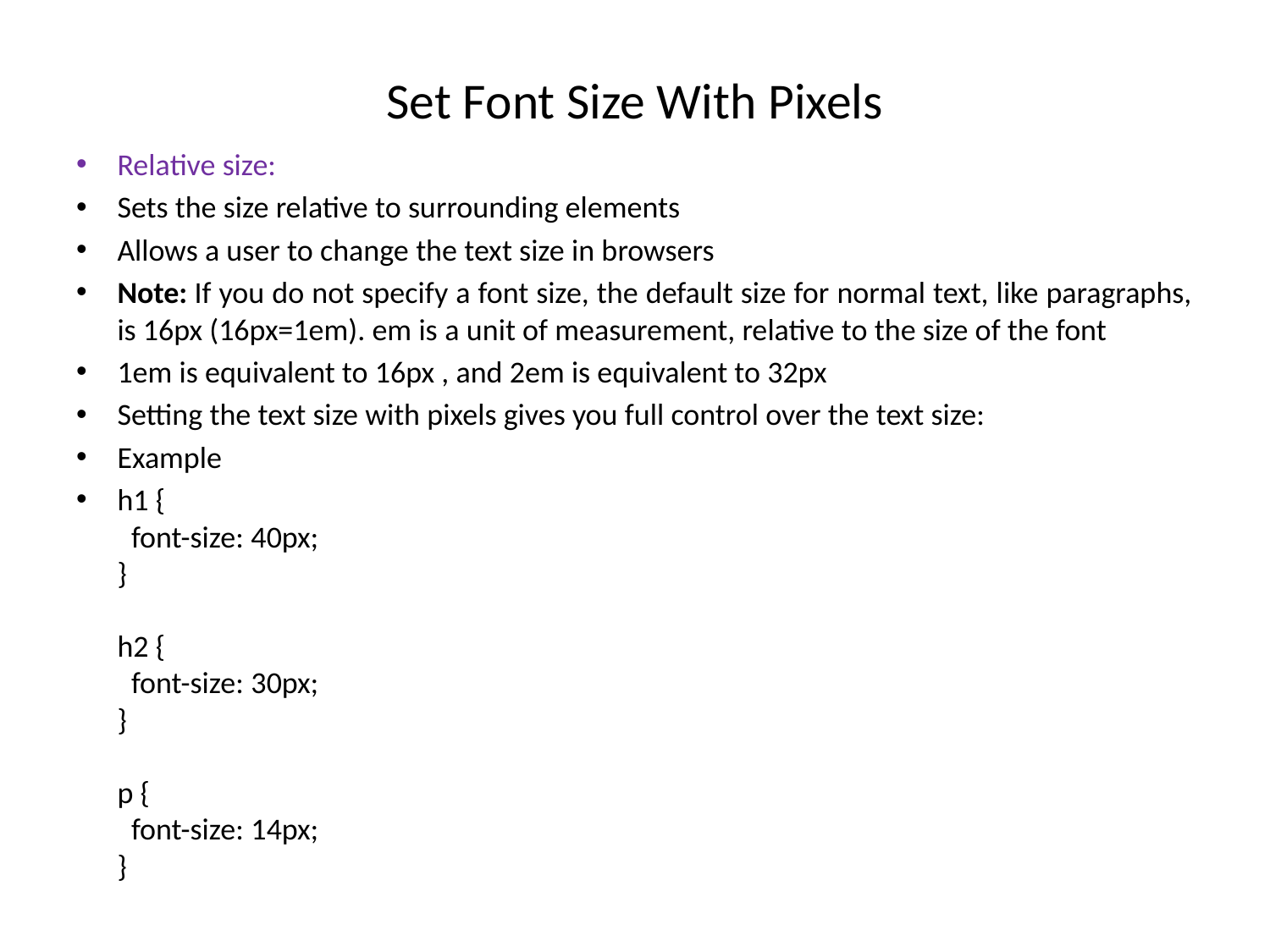

# Set Font Size With Pixels
Relative size:
Sets the size relative to surrounding elements
Allows a user to change the text size in browsers
Note: If you do not specify a font size, the default size for normal text, like paragraphs, is 16px (16px=1em). em is a unit of measurement, relative to the size of the font
1em is equivalent to 16px , and 2em is equivalent to 32px
Setting the text size with pixels gives you full control over the text size:
Example
h1 {
  font-size: 40px;
}
h2 {
  font-size: 30px;
}
p {
  font-size: 14px;
}